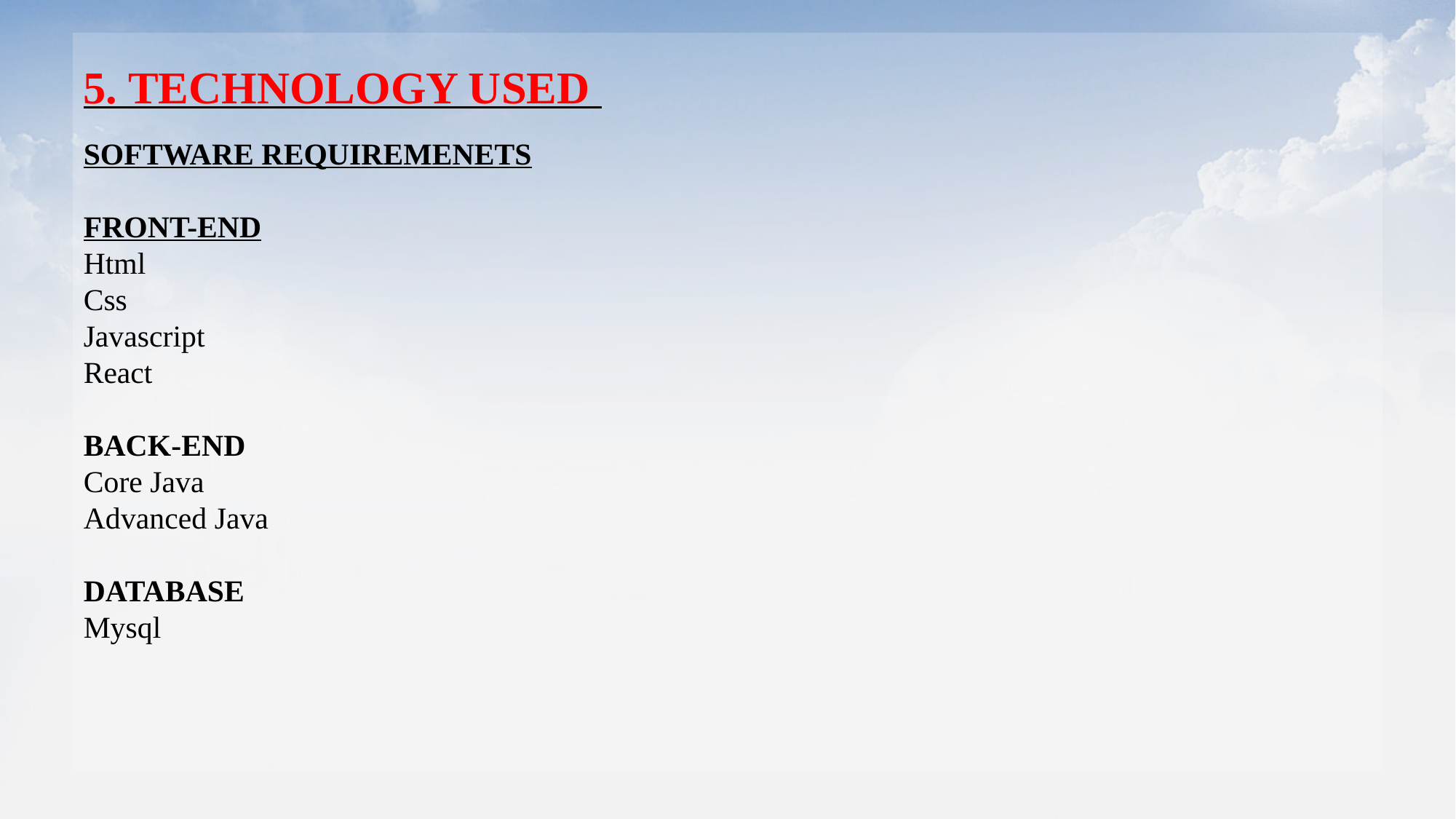

# 5. TECHNOLOGY USED

SOFTWARE REQUIREMENETS

FRONT-END
Html
Css
Javascript
React

BACK-END
Core Java
Advanced Java

DATABASE
Mysql